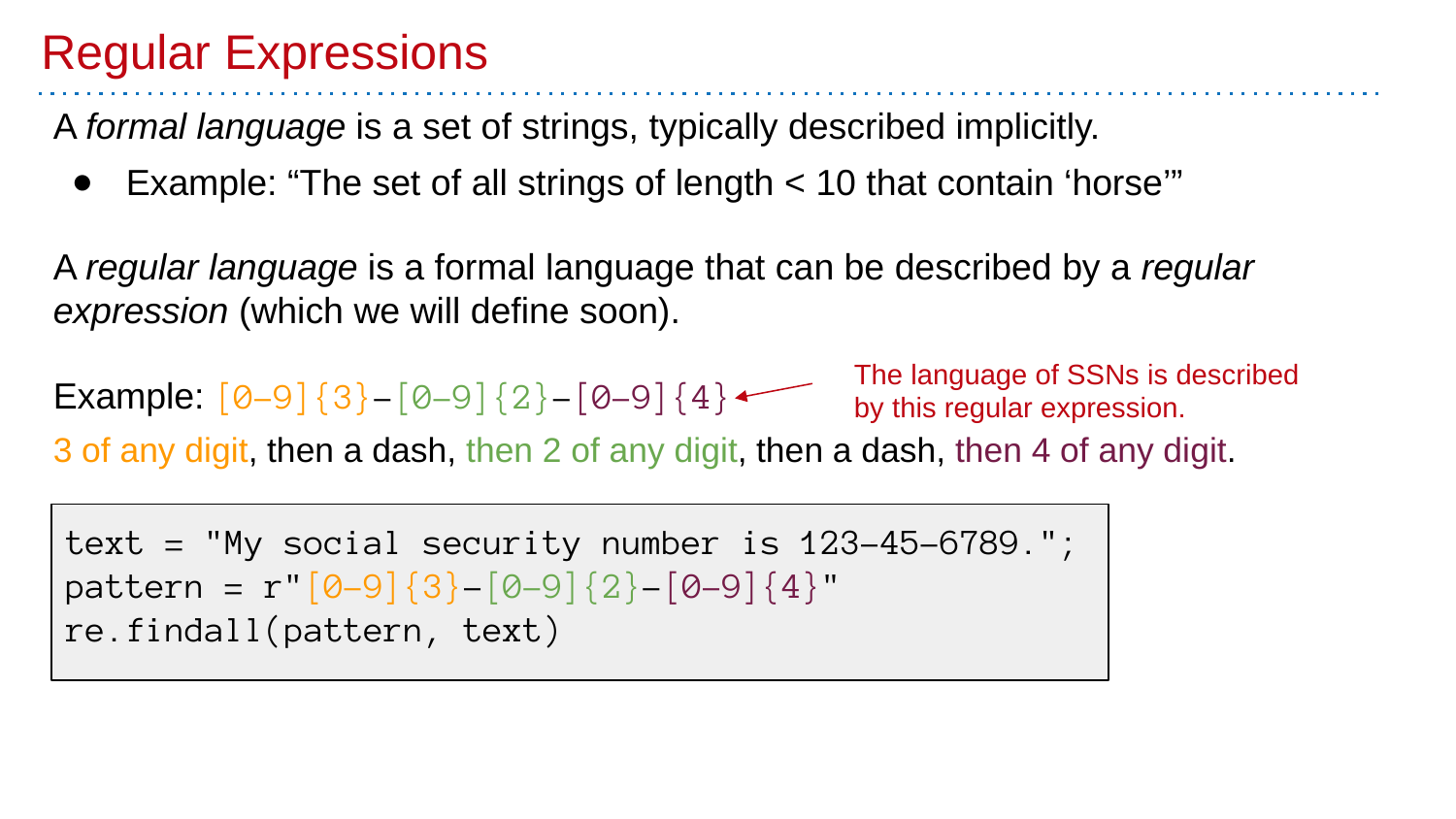

# Regular Expressions
A formal language is a set of strings, typically described implicitly.
Example: “The set of all strings of length < 10 that contain ‘horse’”

A regular language is a formal language that can be described by a regular expression (which we will define soon).

Example: [0-9]{3}-[0-9]{2}-[0-9]{4}
3 of any digit, then a dash, then 2 of any digit, then a dash, then 4 of any digit.

The language of SSNs is described by this regular expression.
text = "My social security number is 123-45-6789.";
pattern = r"[0-9]{3}-[0-9]{2}-[0-9]{4}"
re.findall(pattern, text)